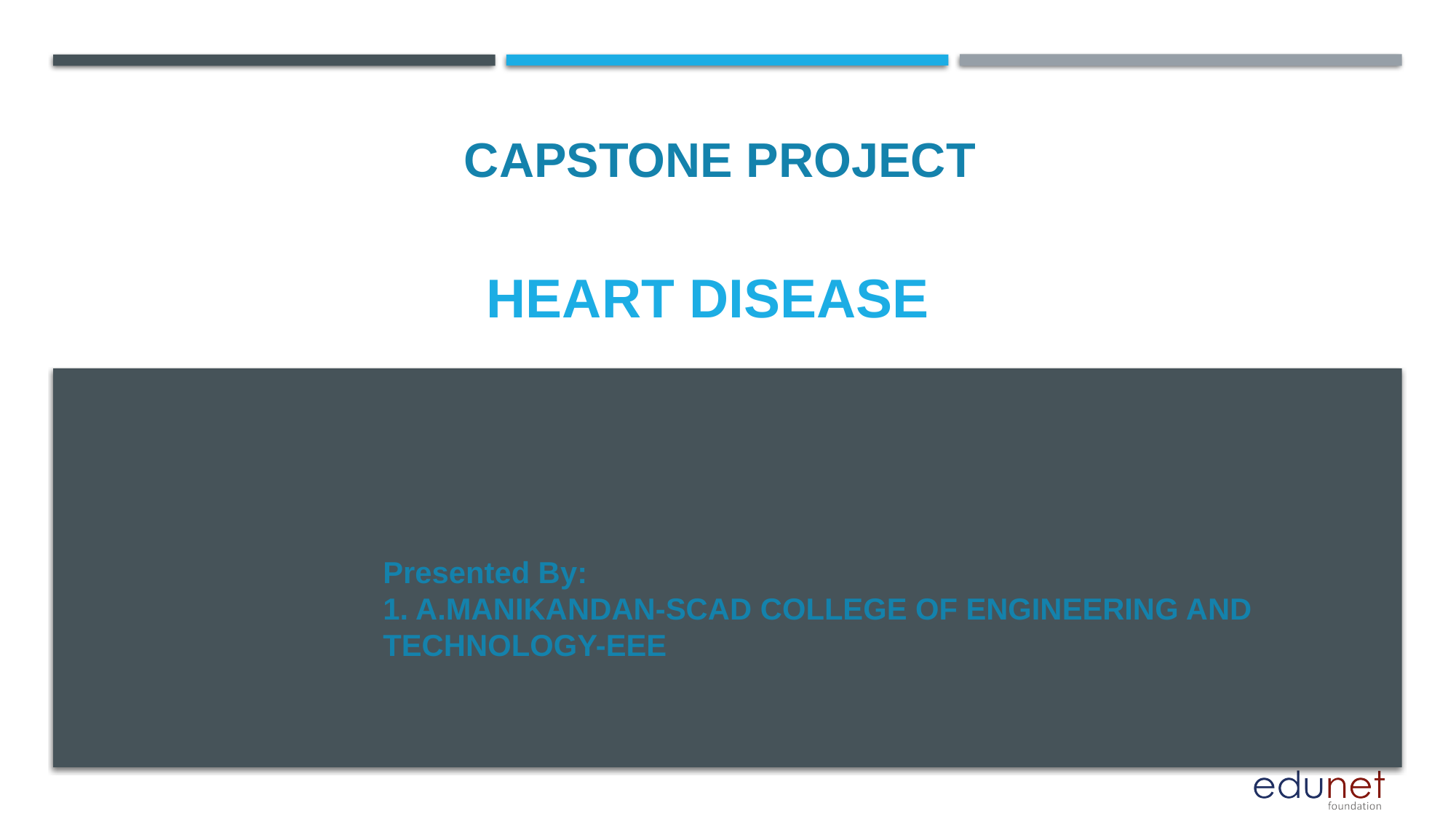

CAPSTONE PROJECT
# Heart disease
Presented By:
1. A.MANIKANDAN-SCAD COLLEGE OF ENGINEERING AND TECHNOLOGY-EEE